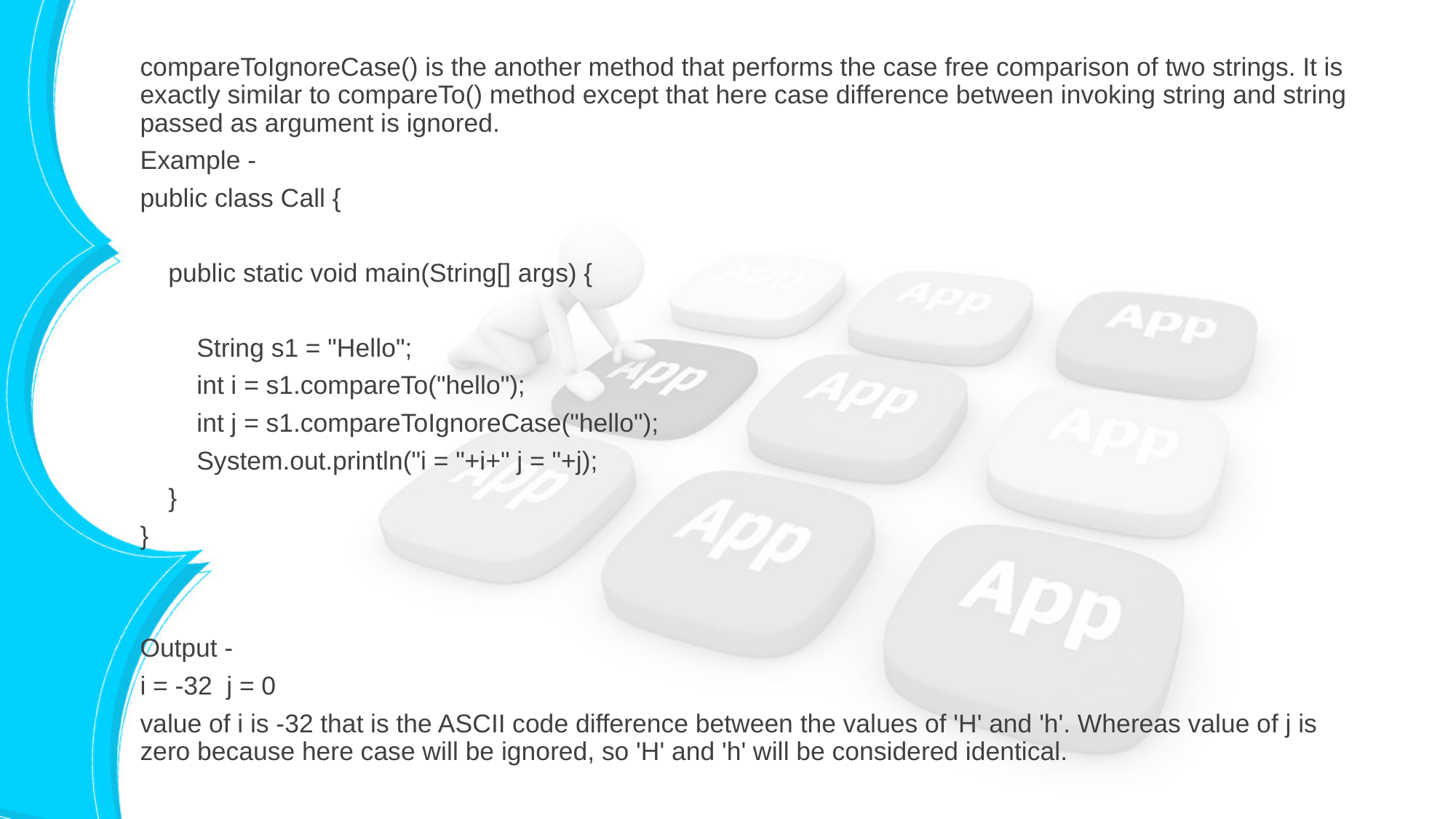

compareToIgnoreCase() is the another method that performs the case free comparison of two strings. It is exactly similar to compareTo() method except that here case difference between invoking string and string passed as argument is ignored.
Example -
public class Call {

    public static void main(String[] args) {

        String s1 = "Hello";
        int i = s1.compareTo("hello");
        int j = s1.compareToIgnoreCase("hello");
        System.out.println("i = "+i+" j = "+j);
    }
}

Output -
i = -32  j = 0
value of i is -32 that is the ASCII code difference between the values of 'H' and 'h'. Whereas value of j is zero because here case will be ignored, so 'H' and 'h' will be considered identical.